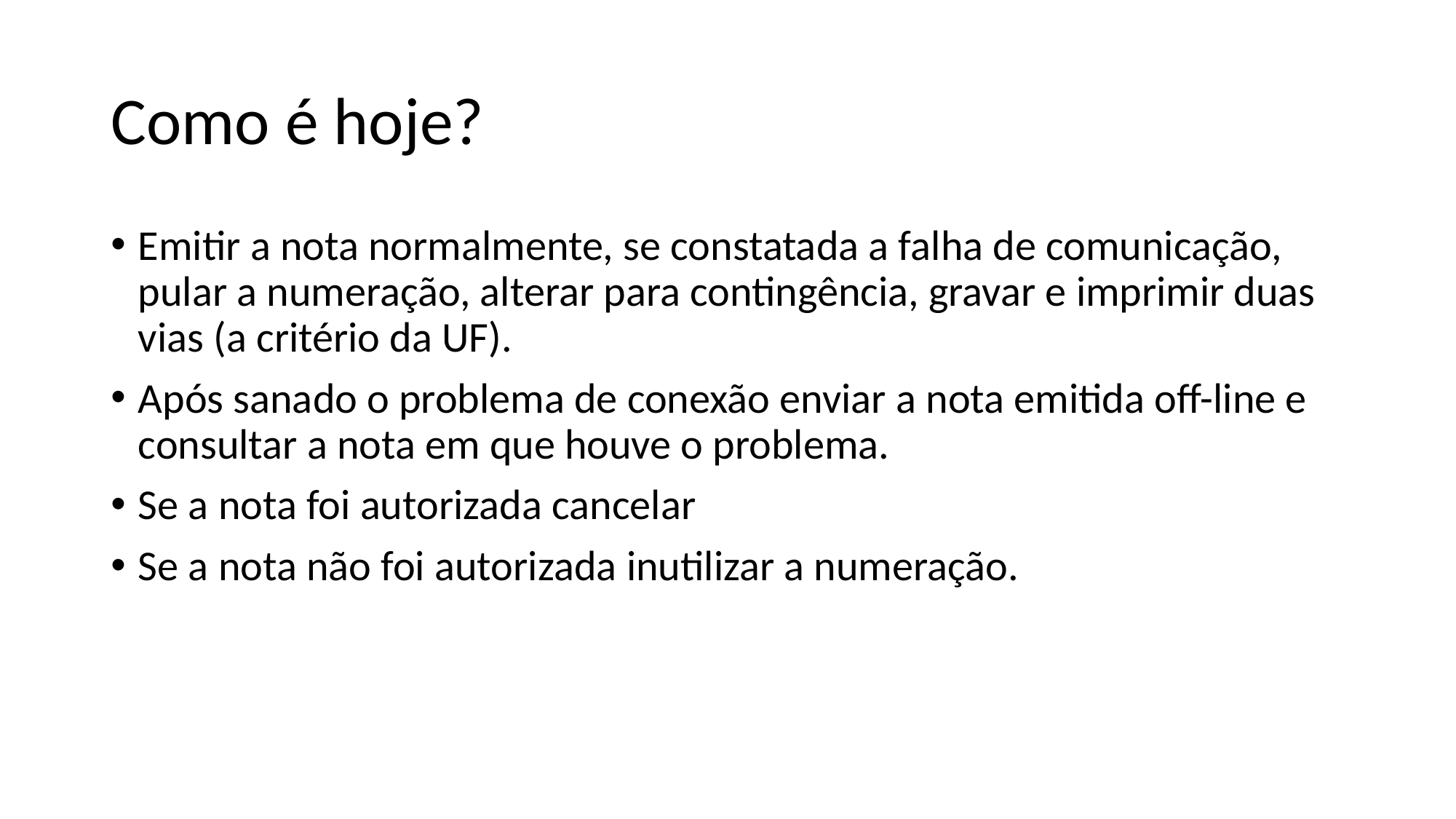

# Como é hoje?
Emitir a nota normalmente, se constatada a falha de comunicação, pular a numeração, alterar para contingência, gravar e imprimir duas vias (a critério da UF).
Após sanado o problema de conexão enviar a nota emitida off-line e consultar a nota em que houve o problema.
Se a nota foi autorizada cancelar
Se a nota não foi autorizada inutilizar a numeração.